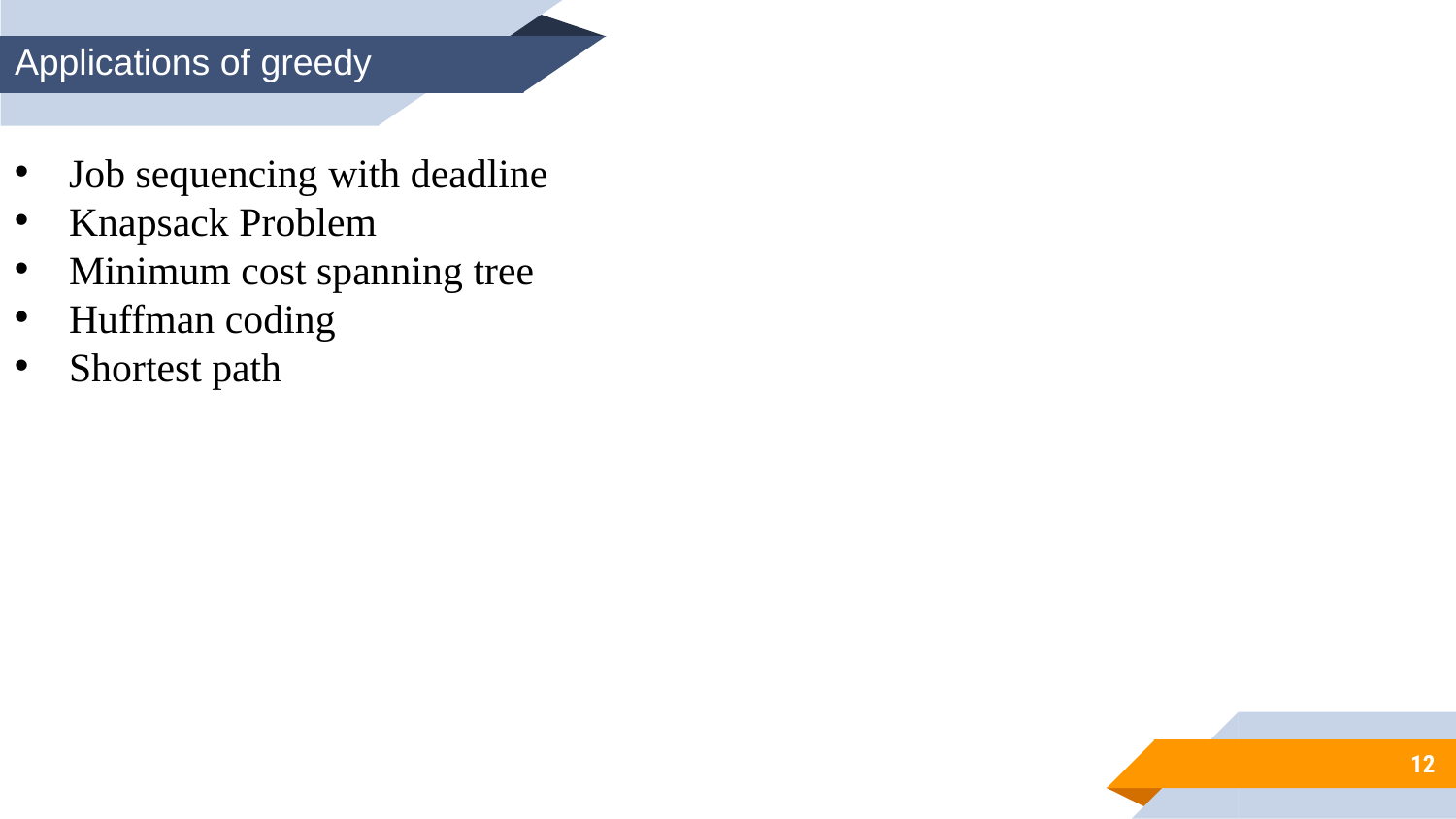

Applications of greedy
Job sequencing with deadline
Knapsack Problem
Minimum cost spanning tree
Huffman coding
Shortest path
12